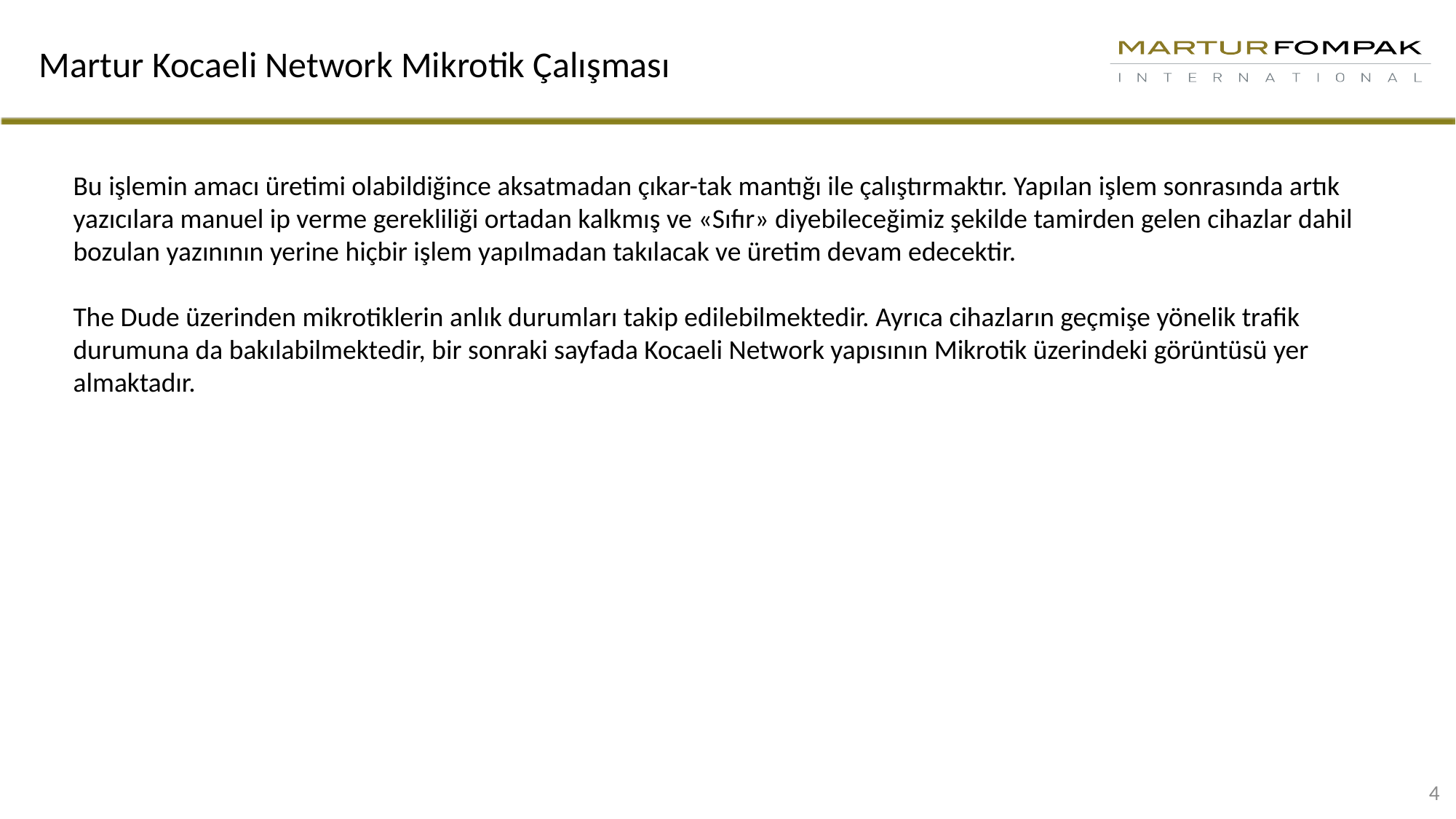

Martur Kocaeli Network Mikrotik Çalışması
Bu işlemin amacı üretimi olabildiğince aksatmadan çıkar-tak mantığı ile çalıştırmaktır. Yapılan işlem sonrasında artık yazıcılara manuel ip verme gerekliliği ortadan kalkmış ve «Sıfır» diyebileceğimiz şekilde tamirden gelen cihazlar dahil bozulan yazınının yerine hiçbir işlem yapılmadan takılacak ve üretim devam edecektir.

The Dude üzerinden mikrotiklerin anlık durumları takip edilebilmektedir. Ayrıca cihazların geçmişe yönelik trafik durumuna da bakılabilmektedir, bir sonraki sayfada Kocaeli Network yapısının Mikrotik üzerindeki görüntüsü yer almaktadır.
4